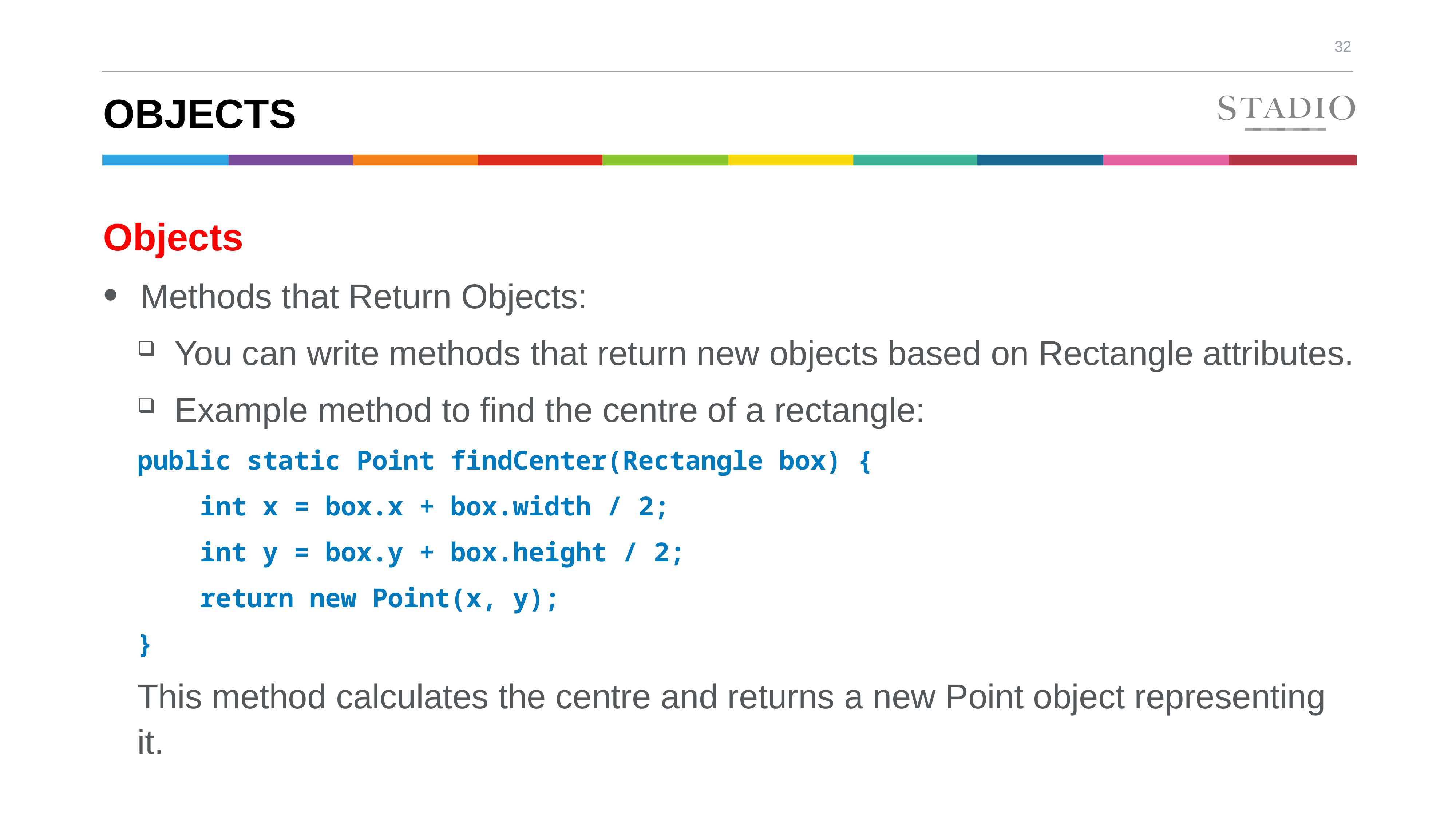

# Objects

Objects
Methods that Return Objects:
You can write methods that return new objects based on Rectangle attributes.
Example method to find the centre of a rectangle:
public static Point findCenter(Rectangle box) {
    int x = box.x + box.width / 2;
    int y = box.y + box.height / 2;
    return new Point(x, y);
}
This method calculates the centre and returns a new Point object representing it.